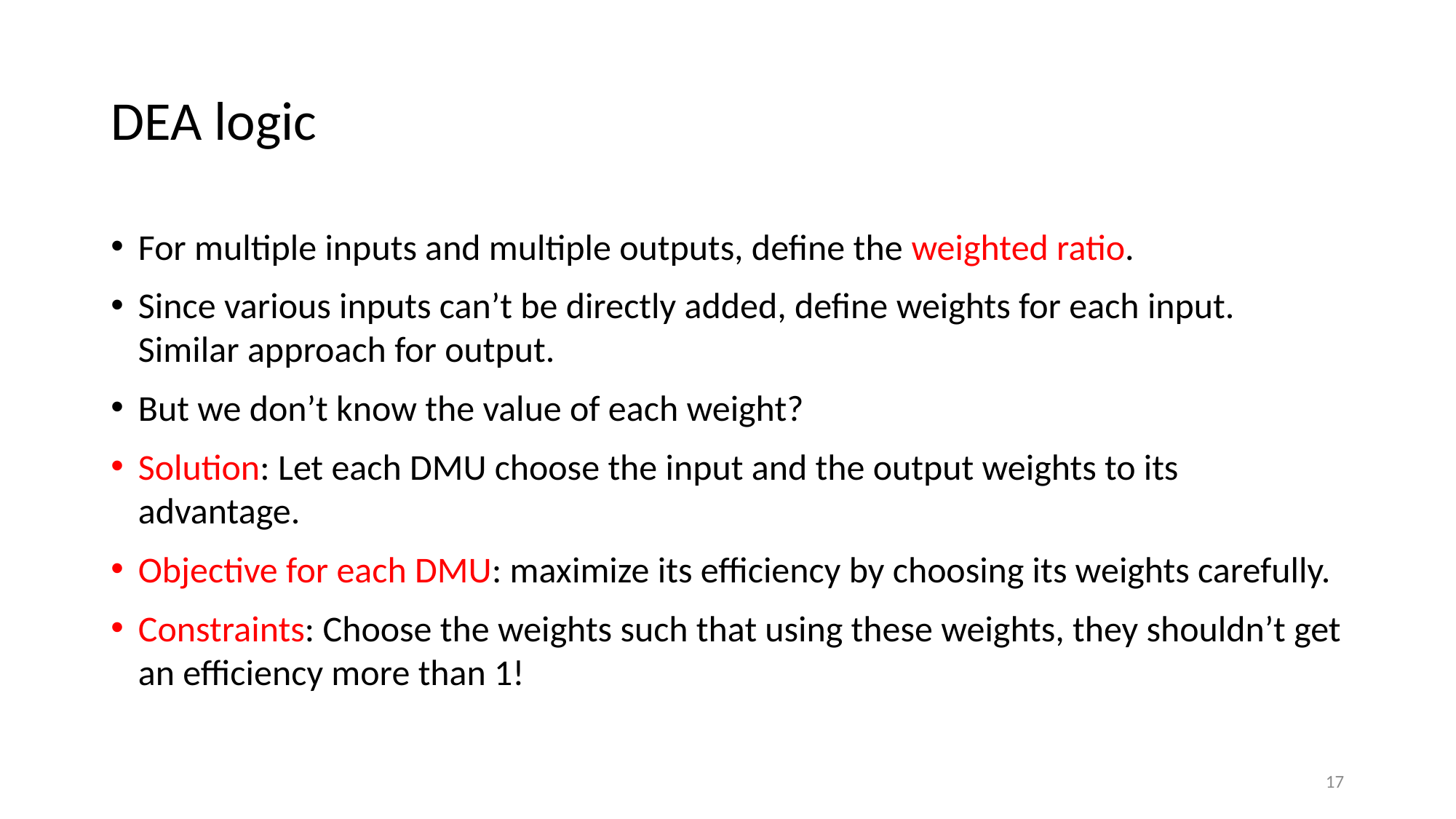

# DEA logic
For multiple inputs and multiple outputs, define the weighted ratio.
Since various inputs can’t be directly added, define weights for each input. Similar approach for output.
But we don’t know the value of each weight?
Solution: Let each DMU choose the input and the output weights to its advantage.
Objective for each DMU: maximize its efficiency by choosing its weights carefully.
Constraints: Choose the weights such that using these weights, they shouldn’t get an efficiency more than 1!
17